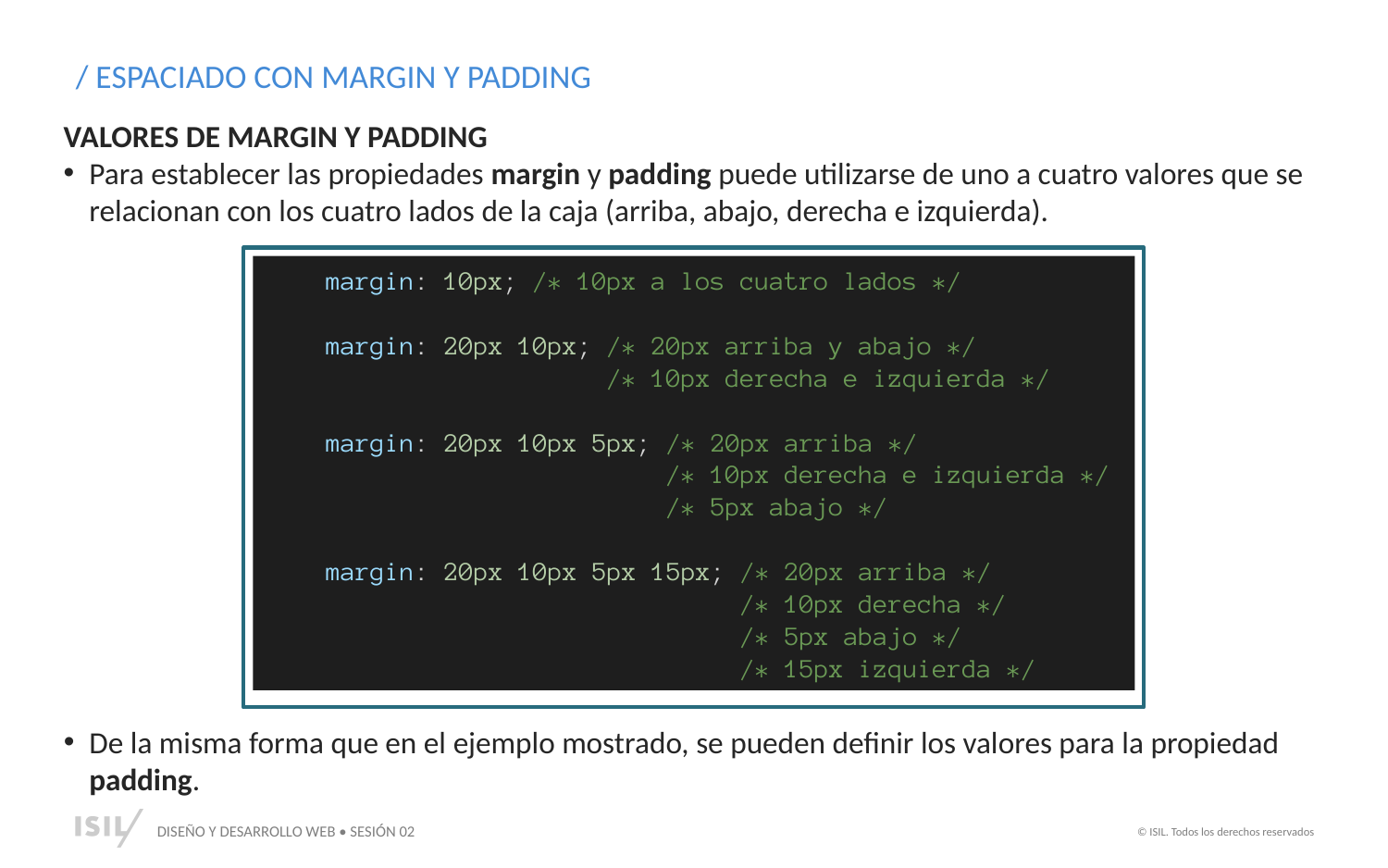

/ ESPACIADO CON MARGIN Y PADDING
VALORES DE MARGIN Y PADDING
Para establecer las propiedades margin y padding puede utilizarse de uno a cuatro valores que se relacionan con los cuatro lados de la caja (arriba, abajo, derecha e izquierda).

    margin: 10px; /* 10px a los cuatro lados */
    margin: 20px 10px; /* 20px arriba y abajo */
                       /* 10px derecha e izquierda */
    margin: 20px 10px 5px; /* 20px arriba */
                           /* 10px derecha e izquierda */
                           /* 5px abajo */
    margin: 20px 10px 5px 15px; /* 20px arriba */
                                /* 10px derecha */
                                /* 5px abajo */
                                /* 15px izquierda */
De la misma forma que en el ejemplo mostrado, se pueden definir los valores para la propiedad padding.